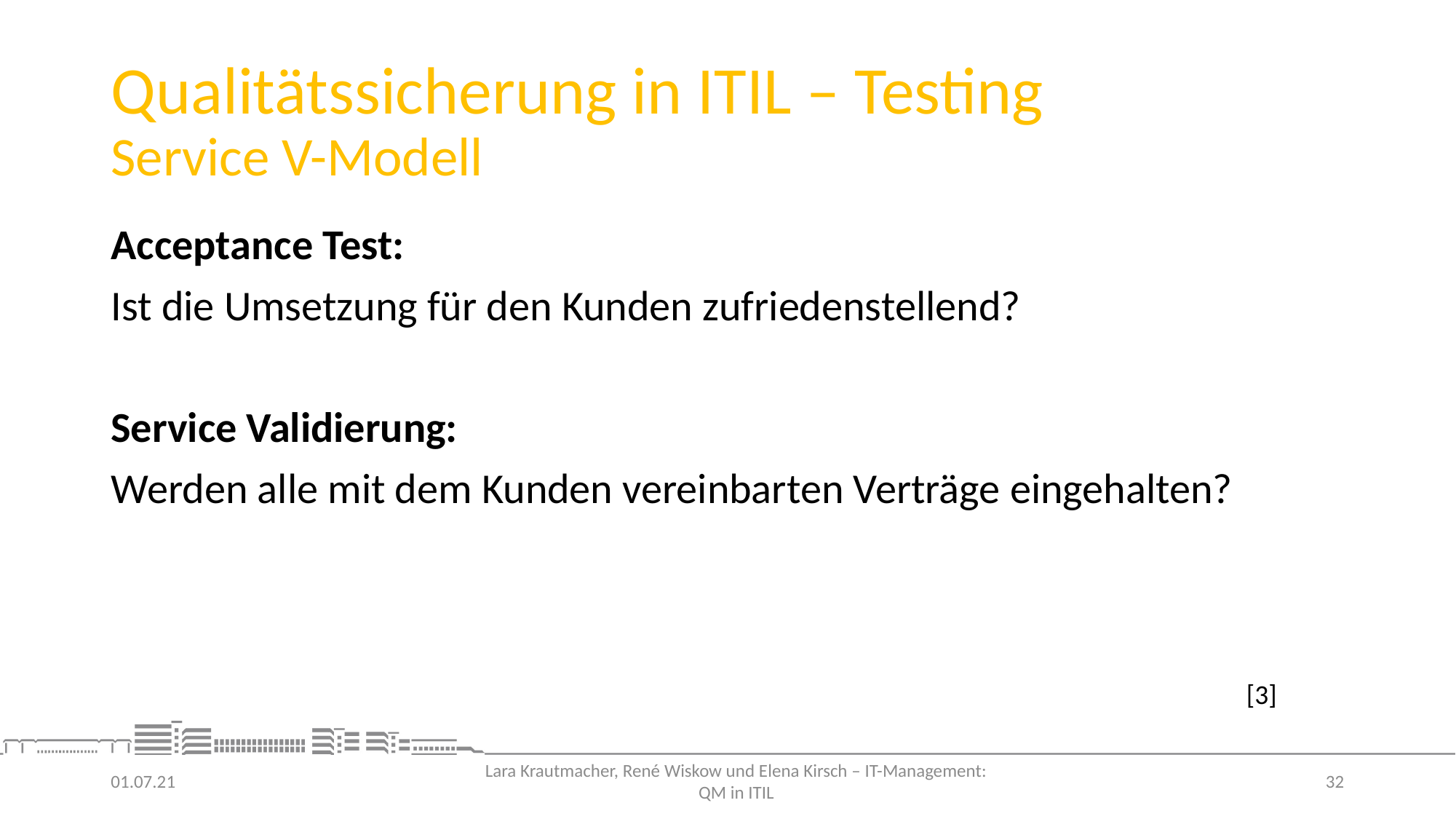

# Qualitätssicherung in ITIL – Testing Service V-Modell
Acceptance Test:
Ist die Umsetzung für den Kunden zufriedenstellend?

Service Validierung:
Werden alle mit dem Kunden vereinbarten Verträge eingehalten?

[3]
01.07.21
32